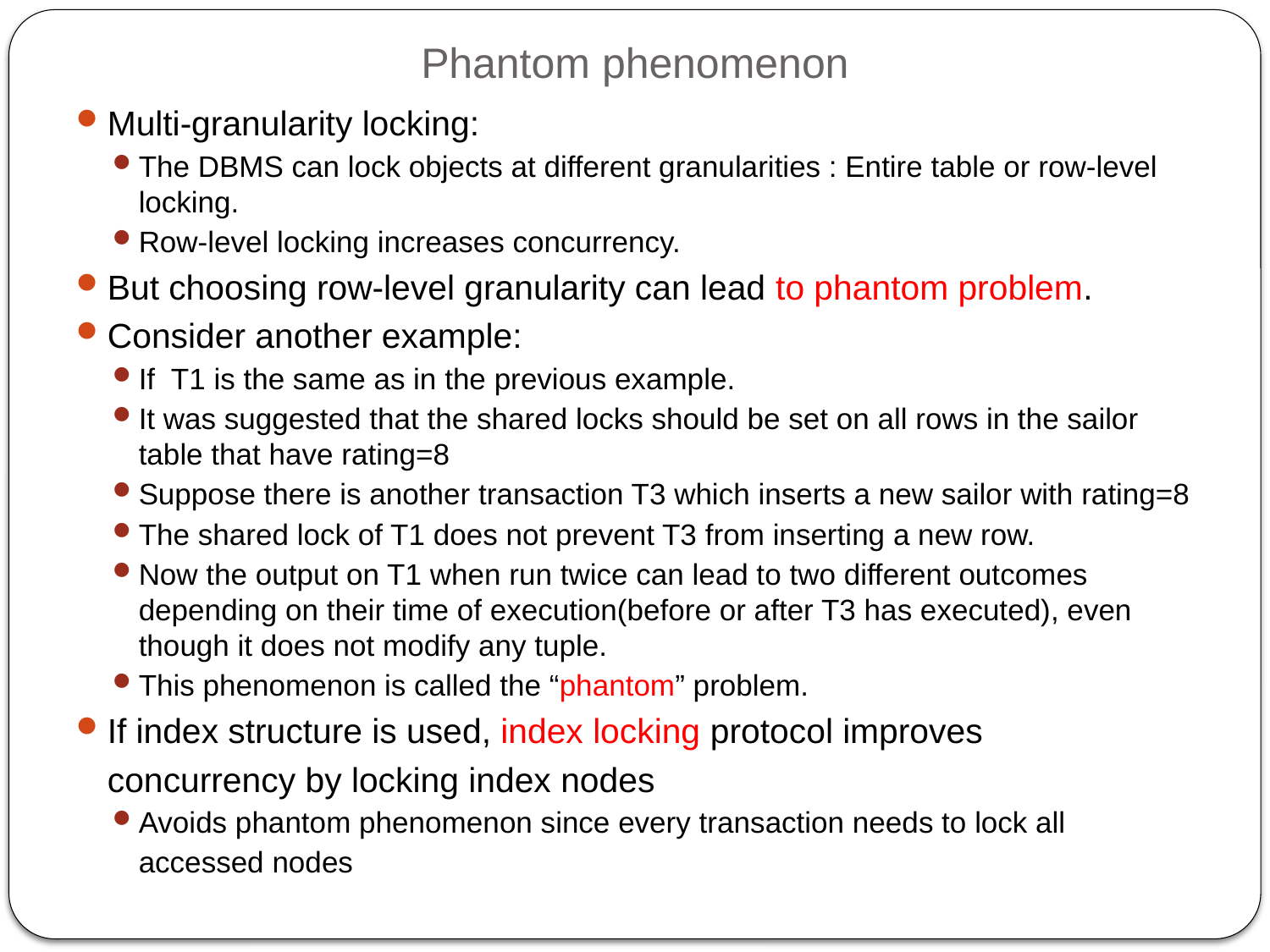

# Phantom phenomenon
Multi-granularity locking:
The DBMS can lock objects at different granularities : Entire table or row-level locking.
Row-level locking increases concurrency.
But choosing row-level granularity can lead to phantom problem.
Consider another example:
If  T1 is the same as in the previous example.
It was suggested that the shared locks should be set on all rows in the sailor table that have rating=8
Suppose there is another transaction T3 which inserts a new sailor with rating=8
The shared lock of T1 does not prevent T3 from inserting a new row.
Now the output on T1 when run twice can lead to two different outcomes depending on their time of execution(before or after T3 has executed), even though it does not modify any tuple.
This phenomenon is called the “phantom” problem.
If index structure is used, index locking protocol improves
	concurrency by locking index nodes
Avoids phantom phenomenon since every transaction needs to lock all
	accessed nodes